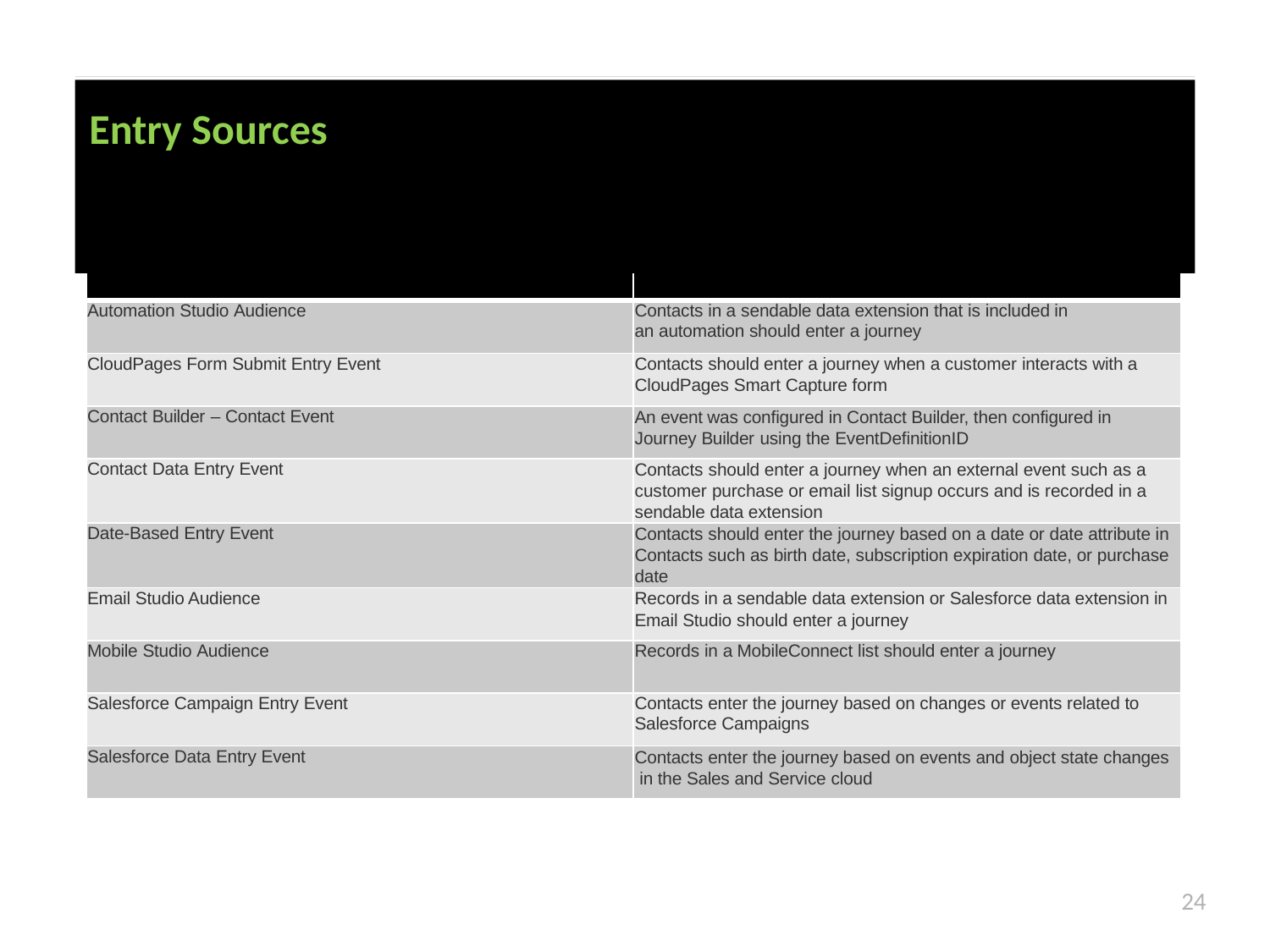

# Entry Sources
| Entry Source | Use When |
| --- | --- |
| Automation Studio Audience | Contacts in a sendable data extension that is included in an automation should enter a journey |
| CloudPages Form Submit Entry Event | Contacts should enter a journey when a customer interacts with a CloudPages Smart Capture form |
| Contact Builder – Contact Event | An event was configured in Contact Builder, then configured in Journey Builder using the EventDefinitionID |
| Contact Data Entry Event | Contacts should enter a journey when an external event such as a customer purchase or email list signup occurs and is recorded in a sendable data extension |
| Date-Based Entry Event | Contacts should enter the journey based on a date or date attribute in Contacts such as birth date, subscription expiration date, or purchase date |
| Email Studio Audience | Records in a sendable data extension or Salesforce data extension in Email Studio should enter a journey |
| Mobile Studio Audience | Records in a MobileConnect list should enter a journey |
| Salesforce Campaign Entry Event | Contacts enter the journey based on changes or events related to Salesforce Campaigns |
| Salesforce Data Entry Event | Contacts enter the journey based on events and object state changes in the Sales and Service cloud |
24